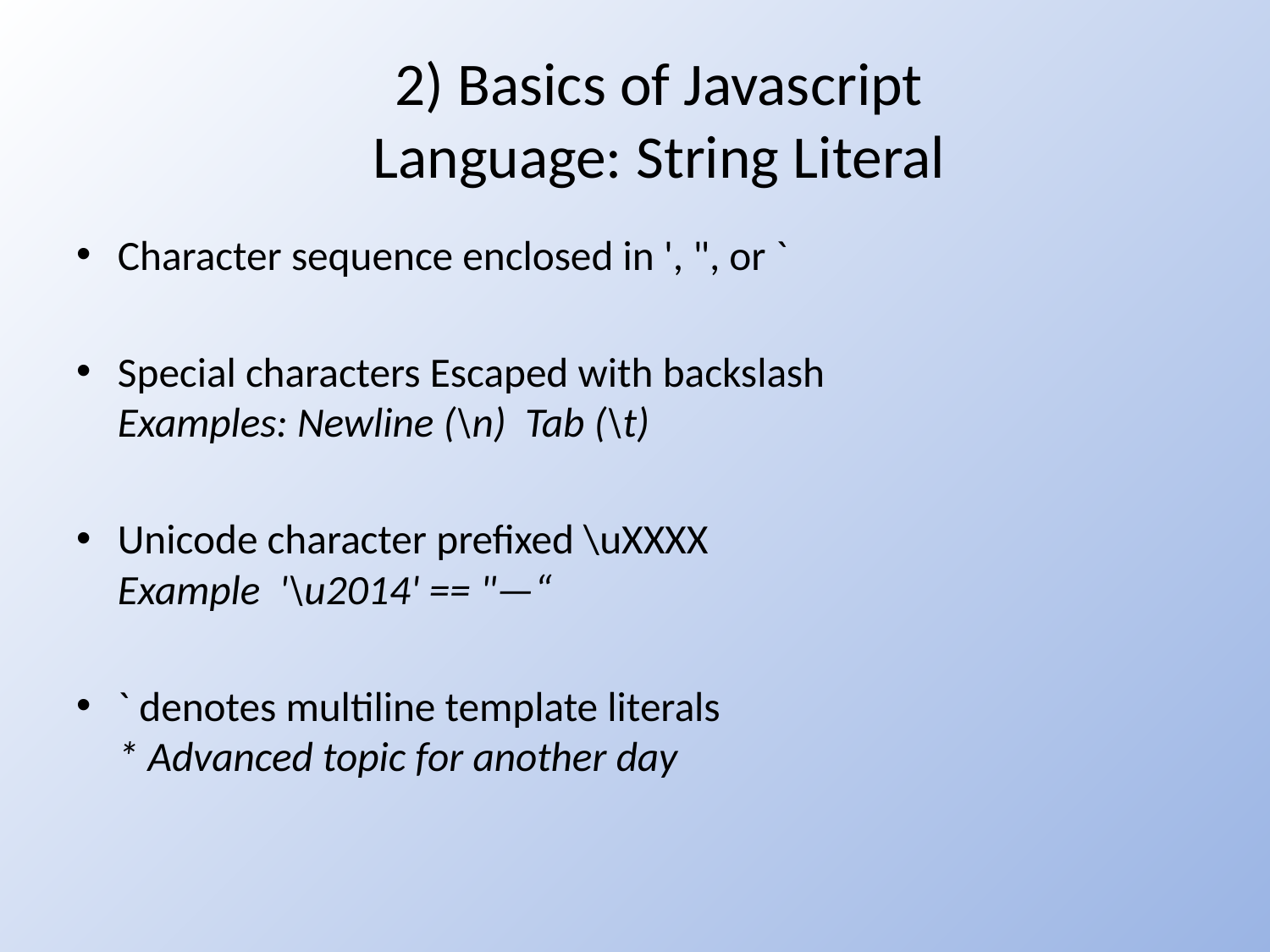

# 2) Basics of Javascript Language: String Literal
Character sequence enclosed in ', ", or `

Special characters Escaped with backslash
Examples: Newline (\n)  Tab (\t)

Unicode character prefixed \uXXXX
Example  '\u2014' == "—“

` denotes multiline template literals
* Advanced topic for another day